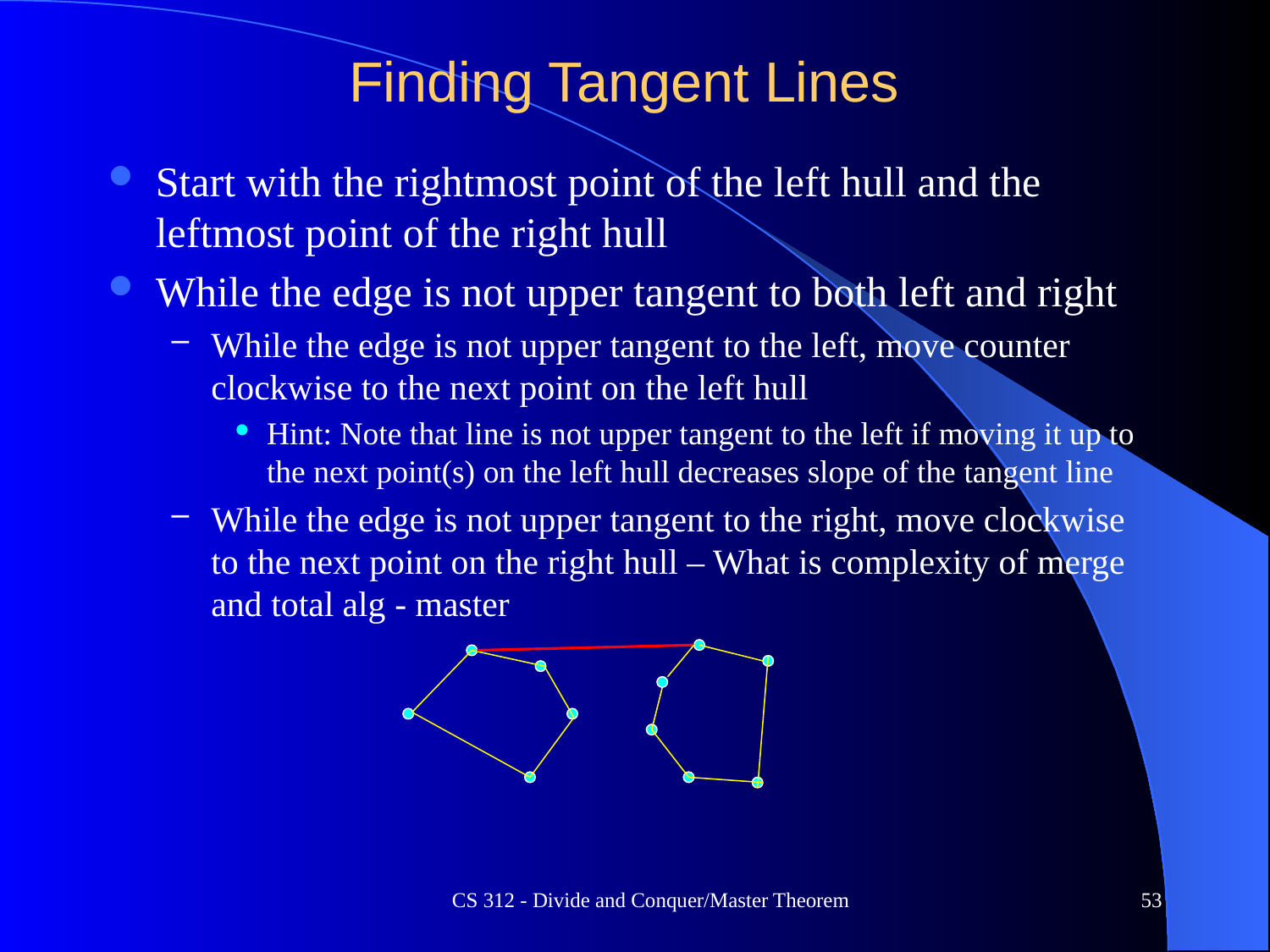

# Finding Tangent Lines
Start with the rightmost point of the left hull and the leftmost point of the right hull
While the edge is not upper tangent to both left and right
While the edge is not upper tangent to the left, move counter clockwise to the next point on the left hull
Hint: Note that line is not upper tangent to the left if moving it up to the next point(s) on the left hull decreases slope of the tangent line
While the edge is not upper tangent to the right, move clockwise to the next point on the right hull – What is complexity of merge and total alg - master

CS 312 - Divide and Conquer/Master Theorem
53